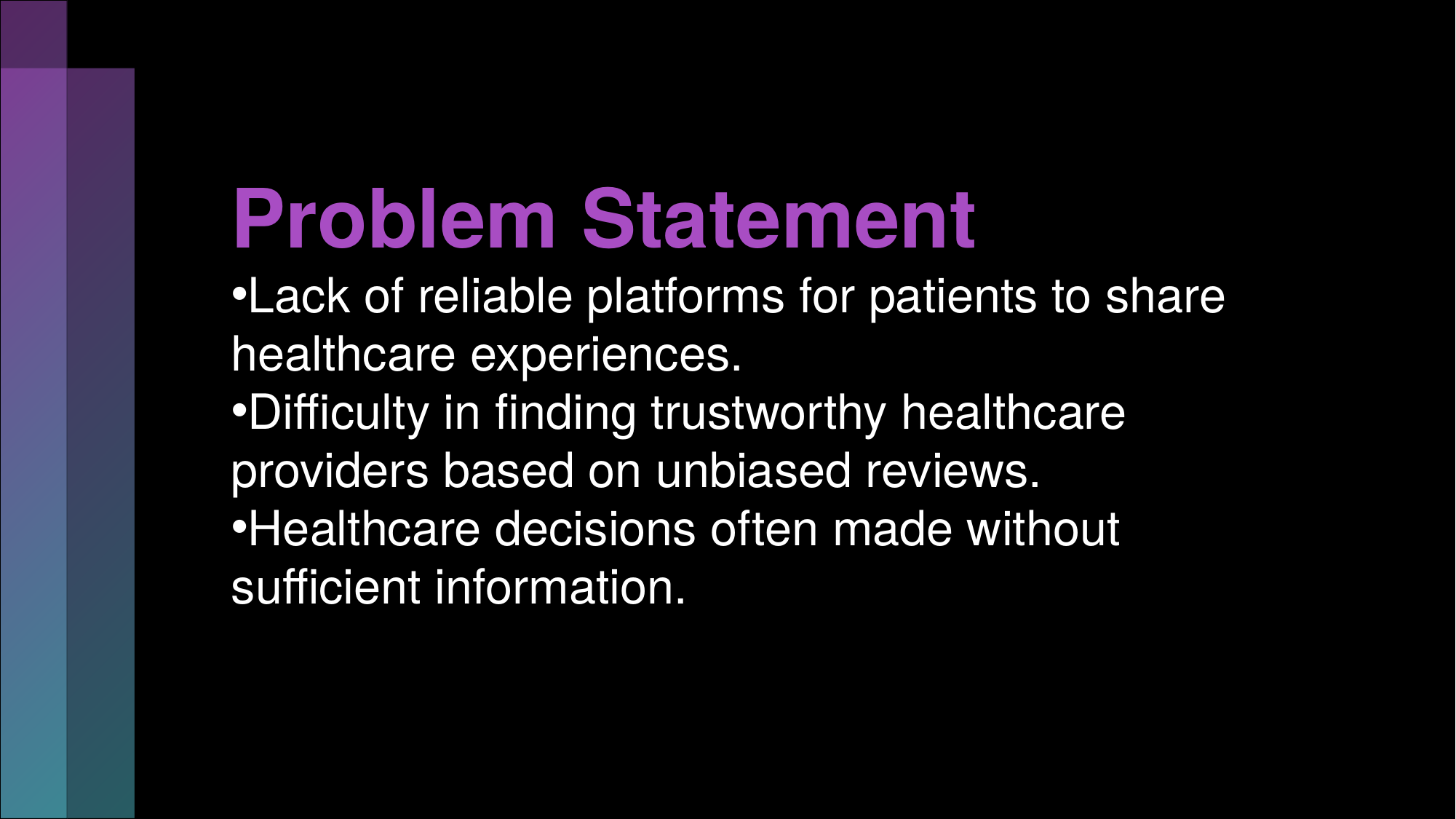

Problem Statement
Lack of reliable platforms for patients to share healthcare experiences.
Difficulty in finding trustworthy healthcare providers based on unbiased reviews.
Healthcare decisions often made without sufficient information.